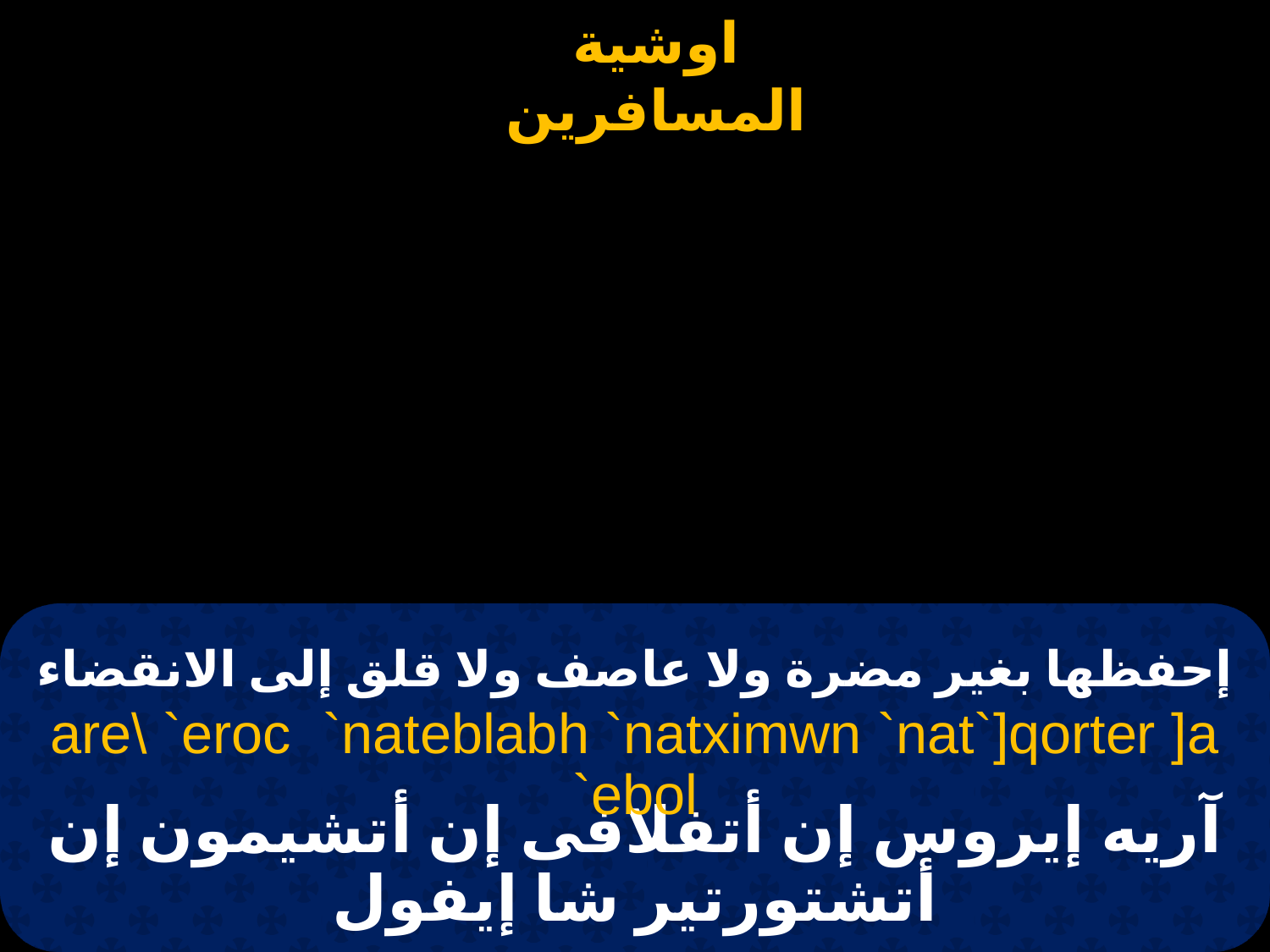

# إحفظها بغير مضرة ولا عاصف ولا قلق إلى الانقضاء
are\ `eroc  `nateblabh `natximwn `nat`]qorter ]a `ebol
آريه إيروس إن أتفلافى إن أتشيمون إن أتشتورتير شا إيفول